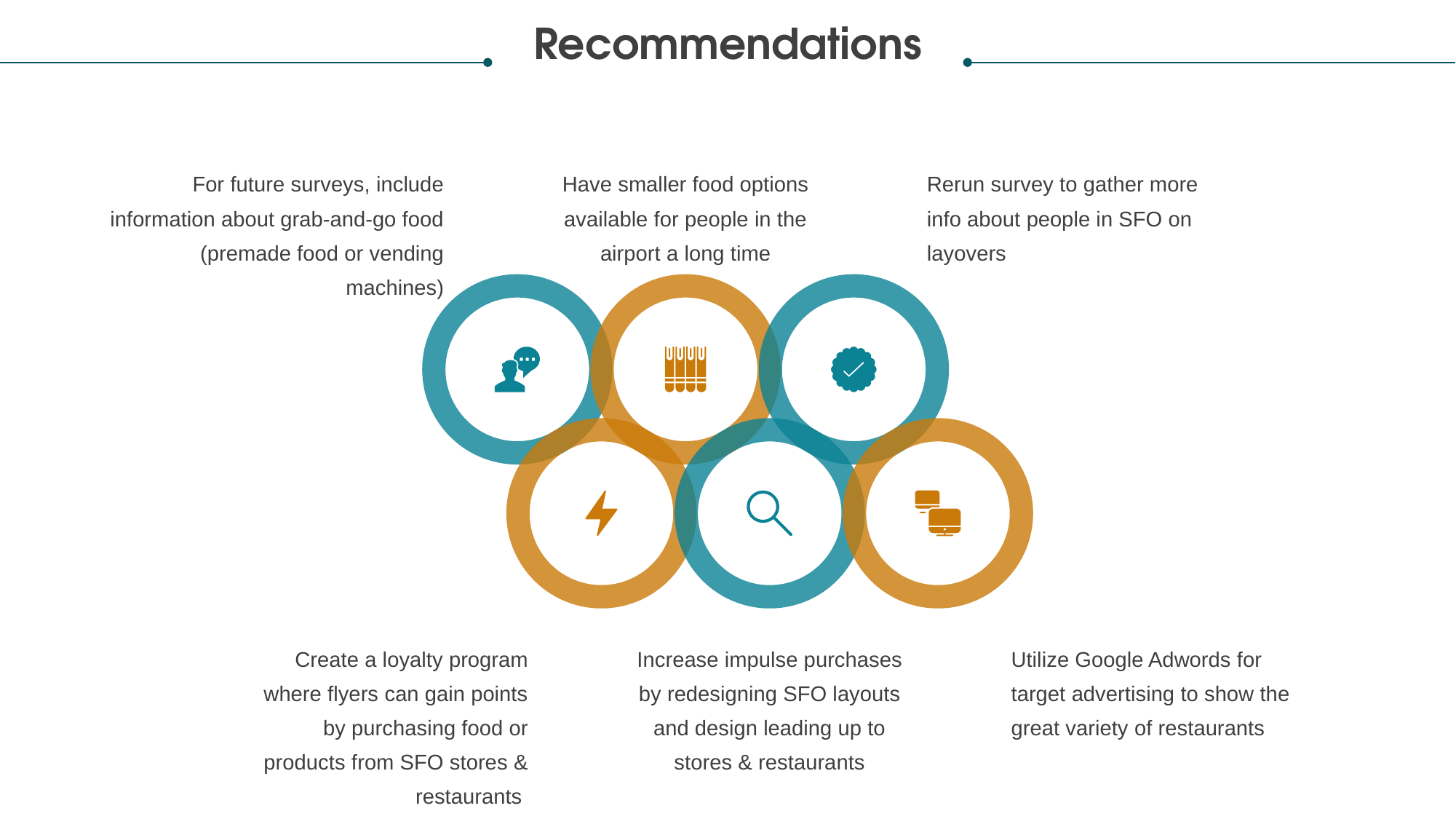

Recommendations
For future surveys, include information about grab-and-go food (premade food or vending machines)
Have smaller food options available for people in the airport a long time
Rerun survey to gather more info about people in SFO on layovers

Create a loyalty program where flyers can gain points by purchasing food or products from SFO stores & restaurants
Increase impulse purchases by redesigning SFO layouts and design leading up to stores & restaurants
Utilize Google Adwords for target advertising to show the great variety of restaurants